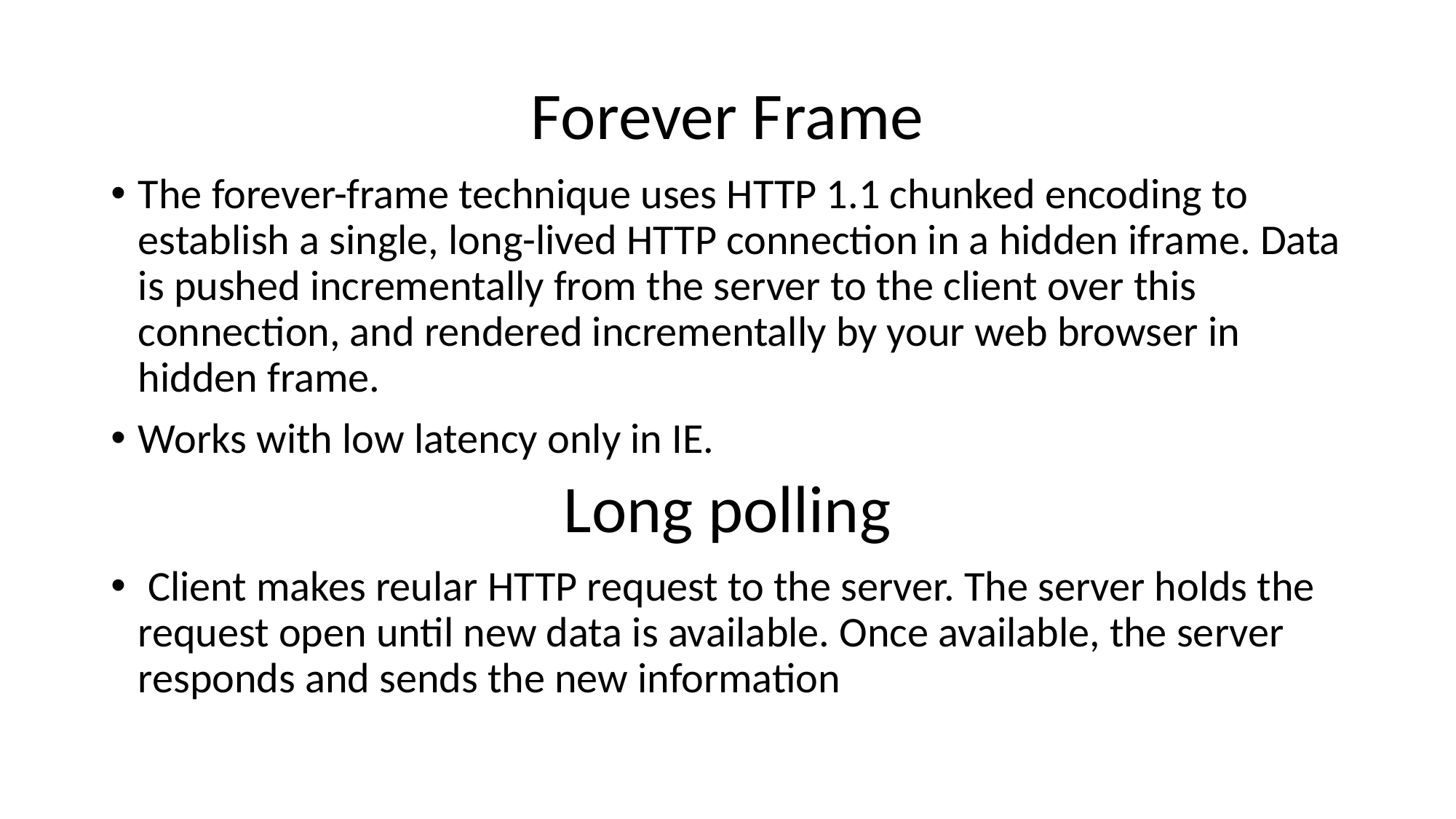

# Forever Frame
The forever-frame technique uses HTTP 1.1 chunked encoding to establish a single, long-lived HTTP connection in a hidden iframe. Data is pushed incrementally from the server to the client over this connection, and rendered incrementally by your web browser in hidden frame.
Works with low latency only in IE.

Long polling
 Client makes reular HTTP request to the server. The server holds the request open until new data is available. Once available, the server responds and sends the new information